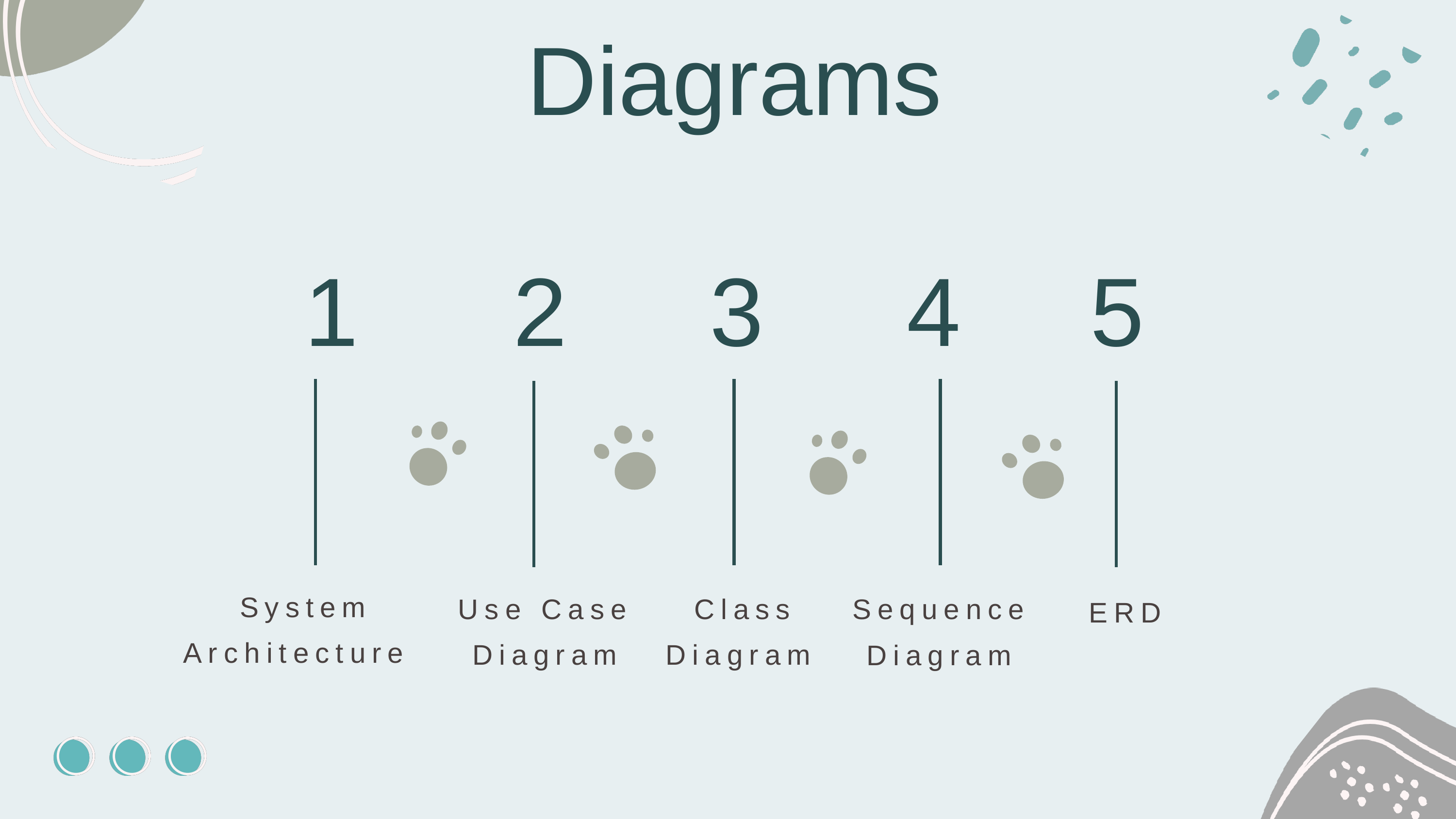

Diagrams

1
2
3
4
5

    System Architecture
 Use Case
  Diagram
  Class Diagram
 Sequence
  Diagram
 ERD